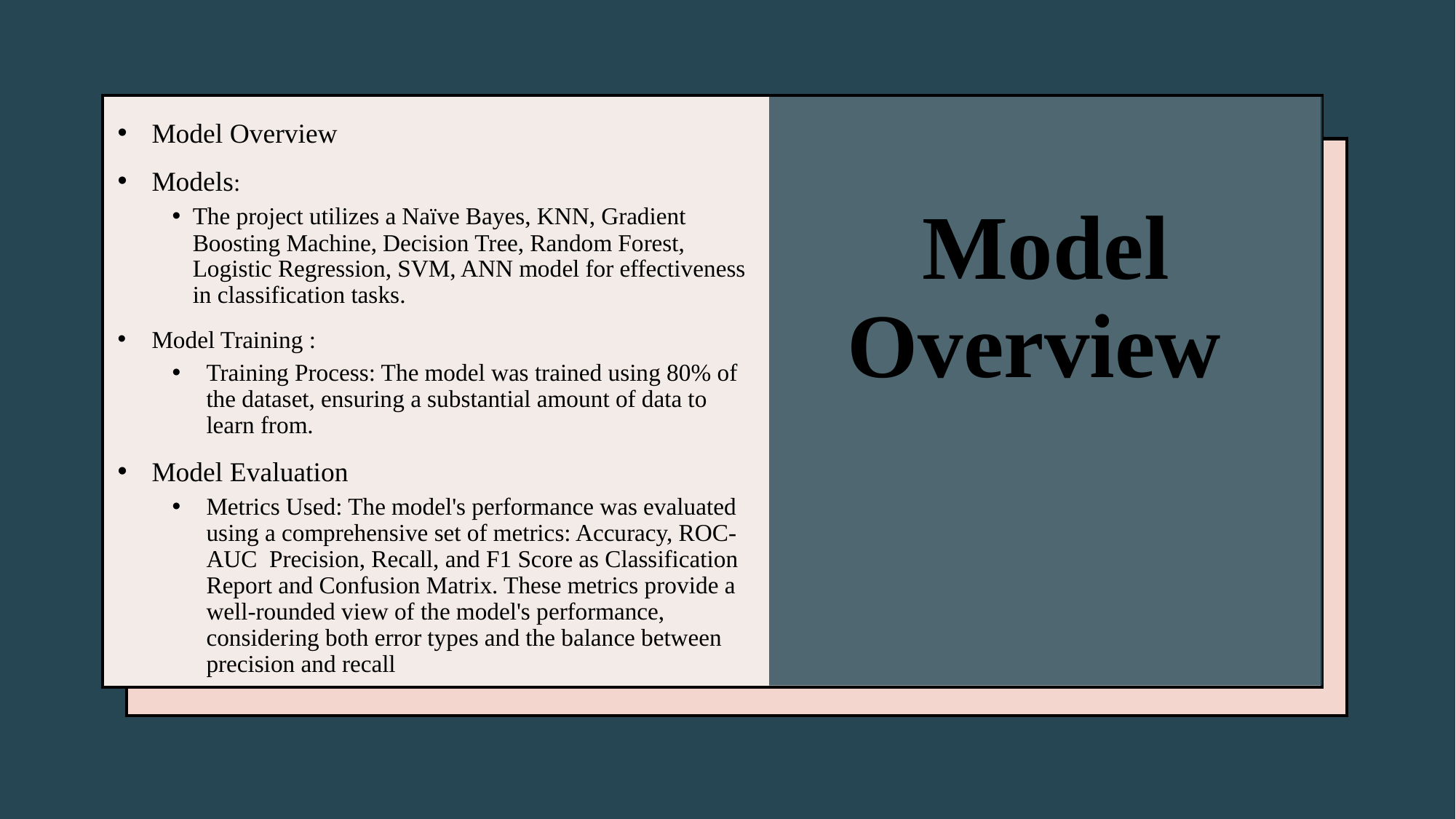

# Model Overview
Model Overview
Models:
The project utilizes a Naïve Bayes, KNN, Gradient Boosting Machine, Decision Tree, Random Forest, Logistic Regression, SVM, ANN model for effectiveness in classification tasks.
Model Training :
Training Process: The model was trained using 80% of the dataset, ensuring a substantial amount of data to learn from.
Model Evaluation
Metrics Used: The model's performance was evaluated using a comprehensive set of metrics: Accuracy, ROC-AUC  Precision, Recall, and F1 Score as Classification Report and Confusion Matrix. These metrics provide a well-rounded view of the model's performance, considering both error types and the balance between precision and recall